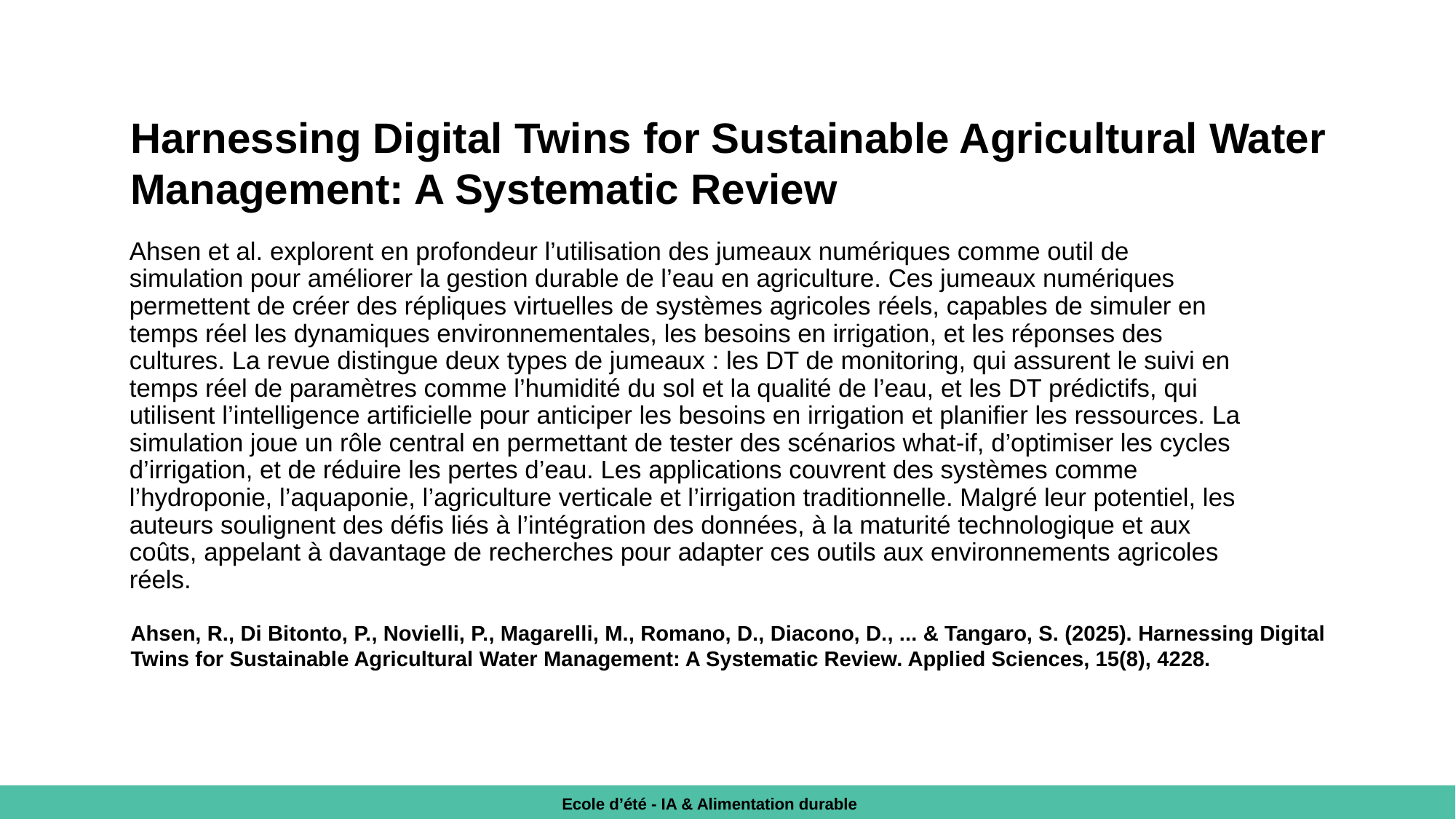

Harnessing Digital Twins for Sustainable Agricultural Water Management: A Systematic Review
Ahsen et al. explorent en profondeur l’utilisation des jumeaux numériques comme outil de simulation pour améliorer la gestion durable de l’eau en agriculture. Ces jumeaux numériques permettent de créer des répliques virtuelles de systèmes agricoles réels, capables de simuler en temps réel les dynamiques environnementales, les besoins en irrigation, et les réponses des cultures. La revue distingue deux types de jumeaux : les DT de monitoring, qui assurent le suivi en temps réel de paramètres comme l’humidité du sol et la qualité de l’eau, et les DT prédictifs, qui utilisent l’intelligence artificielle pour anticiper les besoins en irrigation et planifier les ressources. La simulation joue un rôle central en permettant de tester des scénarios what-if, d’optimiser les cycles d’irrigation, et de réduire les pertes d’eau. Les applications couvrent des systèmes comme l’hydroponie, l’aquaponie, l’agriculture verticale et l’irrigation traditionnelle. Malgré leur potentiel, les auteurs soulignent des défis liés à l’intégration des données, à la maturité technologique et aux coûts, appelant à davantage de recherches pour adapter ces outils aux environnements agricoles réels.
Ahsen, R., Di Bitonto, P., Novielli, P., Magarelli, M., Romano, D., Diacono, D., ... & Tangaro, S. (2025). Harnessing Digital Twins for Sustainable Agricultural Water Management: A Systematic Review. Applied Sciences, 15(8), 4228.

Ecole d’été - IA & Alimentation durable